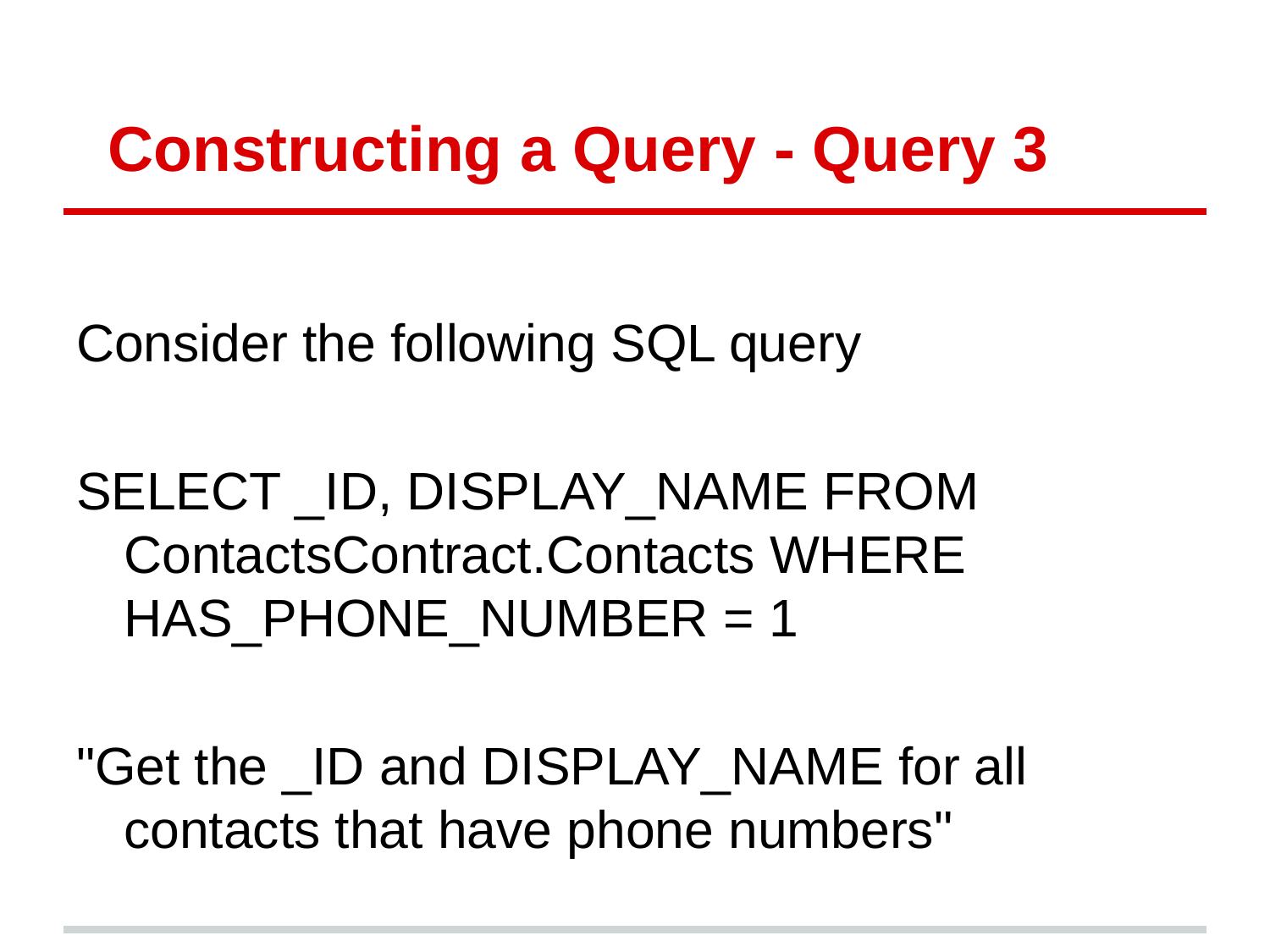

# Constructing a Query - Query 3

Consider the following SQL query

SELECT _ID, DISPLAY_NAME FROM ContactsContract.Contacts WHERE HAS_PHONE_NUMBER = 1

"Get the _ID and DISPLAY_NAME for all contacts that have phone numbers"